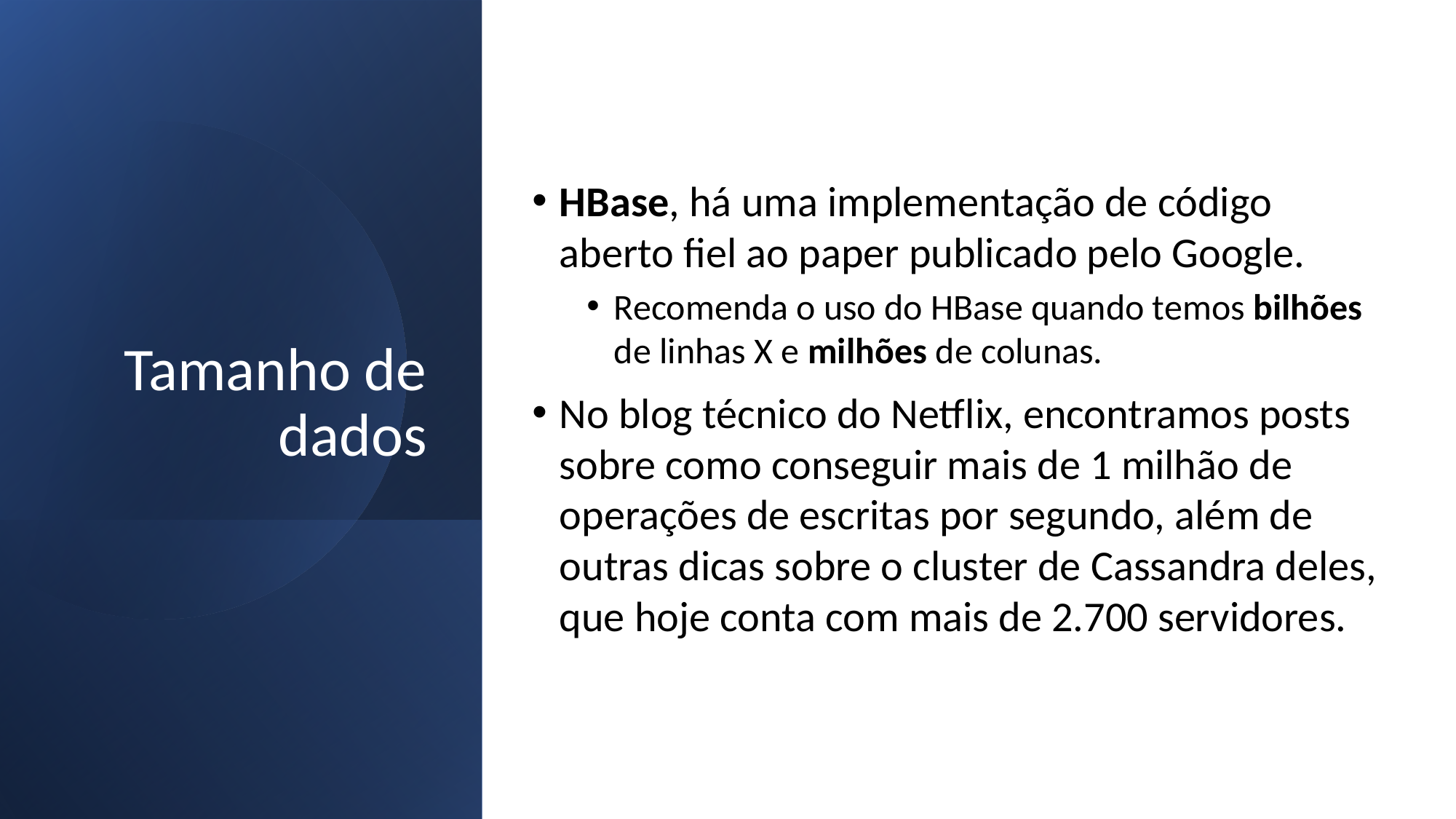

HBase, há uma implementação de código aberto fiel ao paper publicado pelo Google.
Recomenda o uso do HBase quando temos bilhões de linhas X e milhões de colunas.
No blog técnico do Netflix, encontramos posts sobre como conseguir mais de 1 milhão de operações de escritas por segundo, além de outras dicas sobre o cluster de Cassandra deles, que hoje conta com mais de 2.700 servidores.
# Tamanho de dados